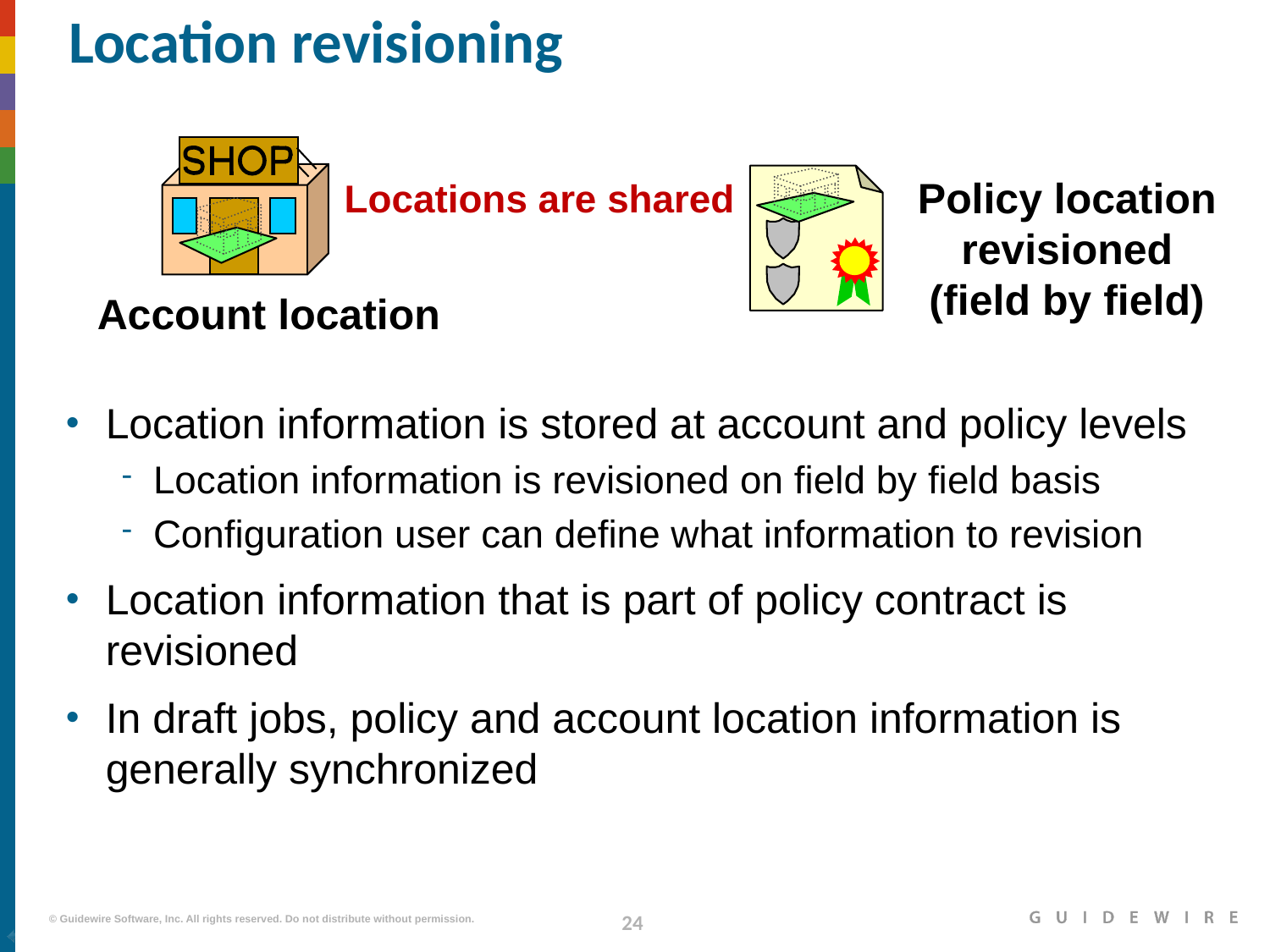

# Location revisioning

Policy location revisioned (field by field)
Locations are shared
Account location
Location information is stored at account and policy levels
Location information is revisioned on field by field basis
Configuration user can define what information to revision
Location information that is part of policy contract is  revisioned
In draft jobs, policy and account location information is generally synchronized